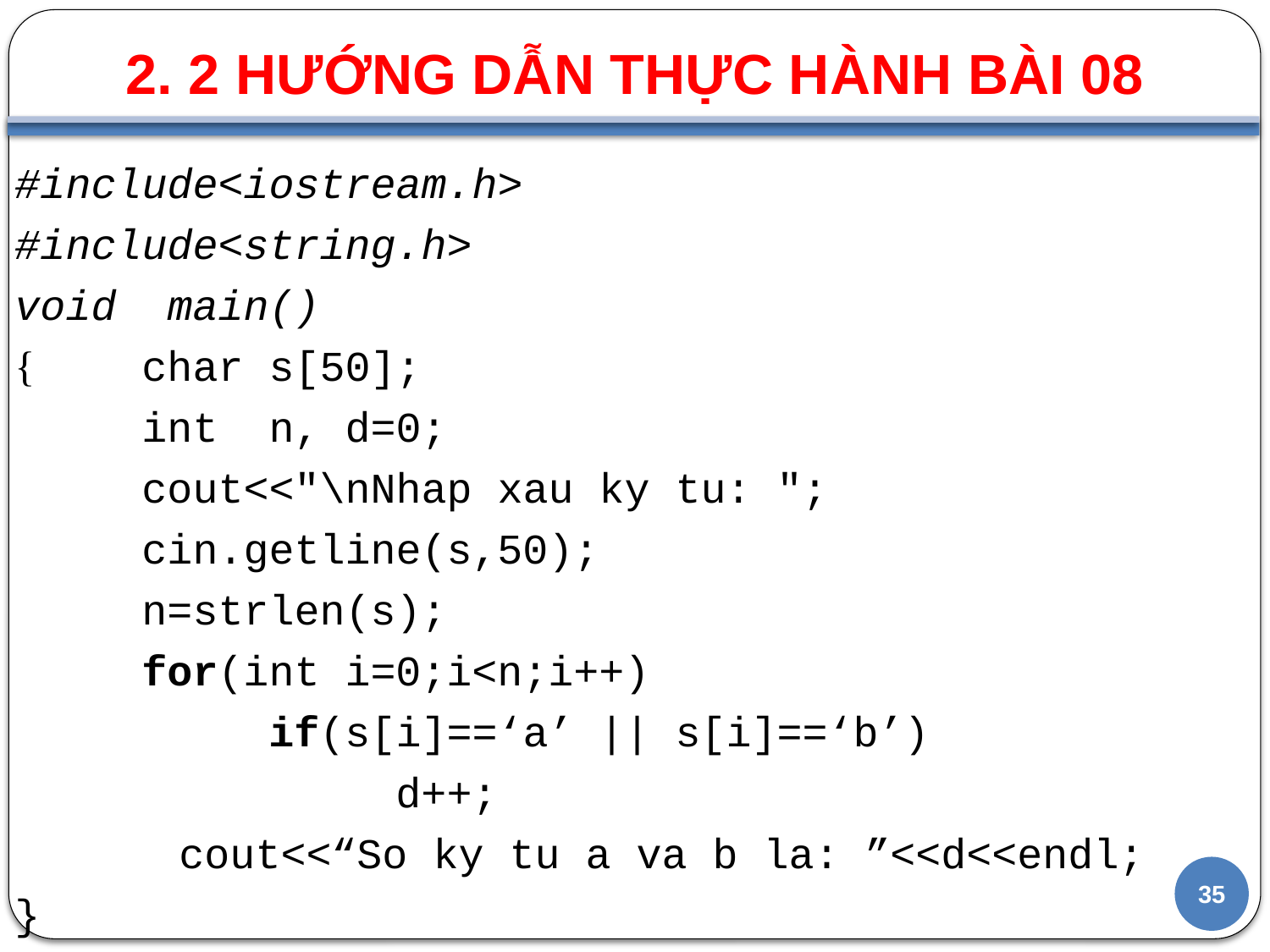

2. 2 HƯỚNG DẪN THỰC HÀNH BÀI 08
#
#include<iostream.h>
#include<string.h>
void  main()
{	char s[50];
	int  n, d=0;
	cout<<"\nNhap xau ky tu: ";
	cin.getline(s,50);
	n=strlen(s);
   	for(int i=0;i<n;i++)
		if(s[i]==‘a’ || s[i]==‘b’)
			d++;
	cout<<“So ky tu a va b la: ”<<d<<endl;
}
35